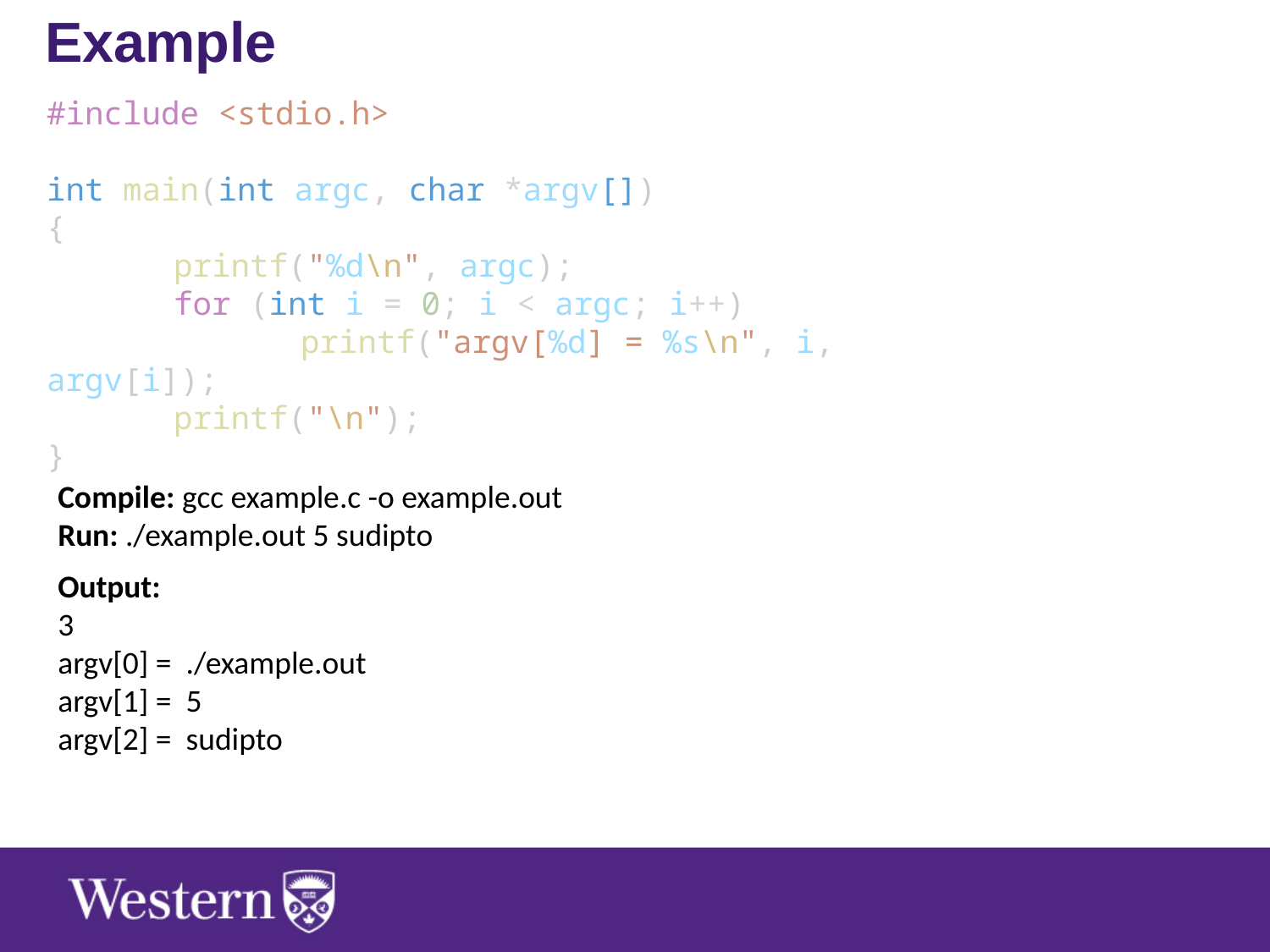

Example
#include <stdio.h>

int main(int argc, char *argv[])
{
	printf("%d\n", argc);
	for (int i = 0; i < argc; i++)
		printf("argv[%d] = %s\n", i, argv[i]);
	printf("\n");
}

Compile: gcc example.c -o example.out
Run: ./example.out 5 sudipto
Output:
3
argv[0] =  ./example.out
argv[1] =  5
argv[2] =  sudipto
Fig 2. Process workflow
Computer Science